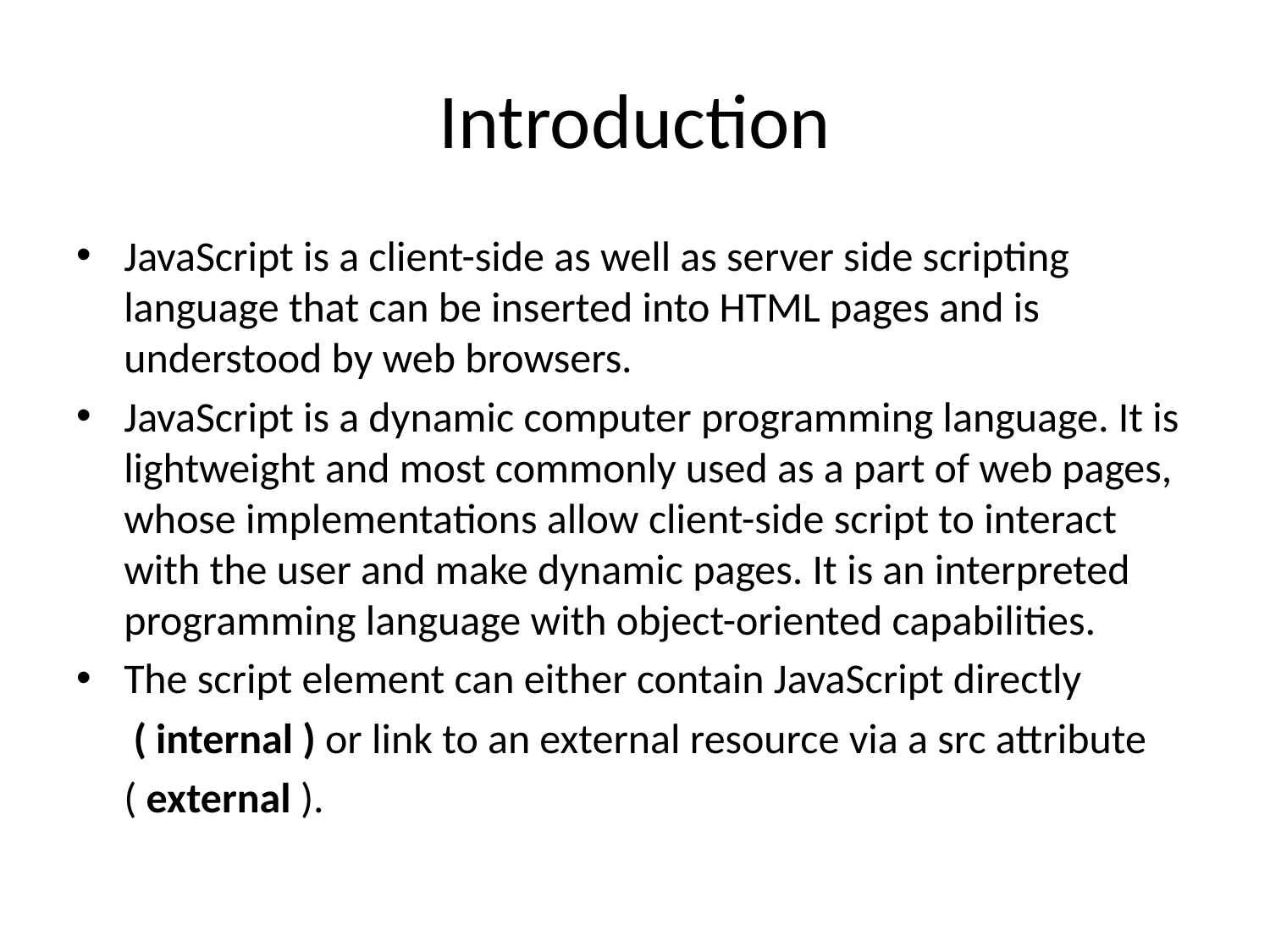

# Introduction
JavaScript is a client-side as well as server side scripting language that can be inserted into HTML pages and is understood by web browsers.
JavaScript is a dynamic computer programming language. It is lightweight and most commonly used as a part of web pages, whose implementations allow client-side script to interact with the user and make dynamic pages. It is an interpreted programming language with object-oriented capabilities.
The script element can either contain JavaScript directly
      ( internal ) or link to an external resource via a src attribute
	( external ).